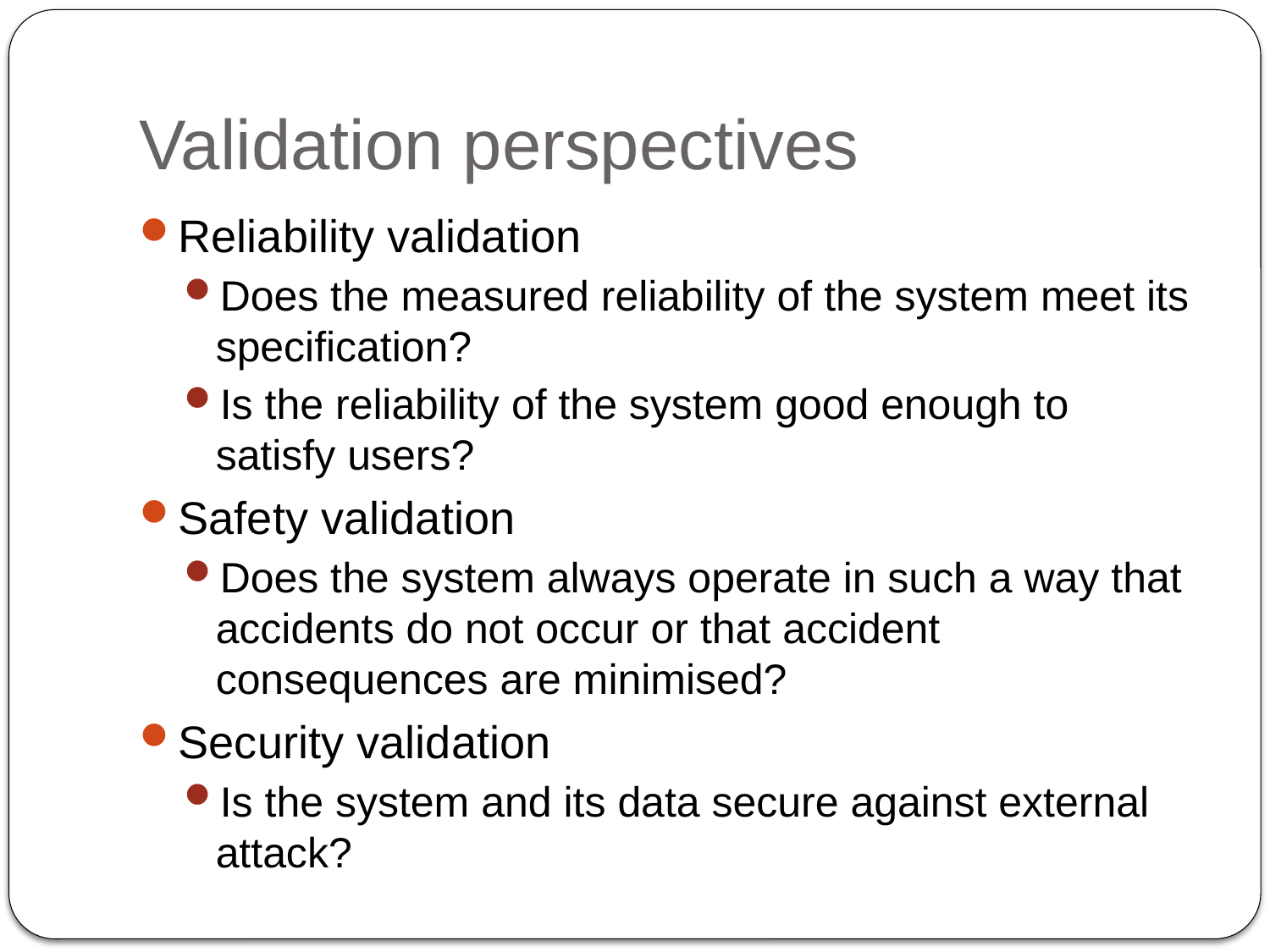

# Validation perspectives
Reliability validation
Does the measured reliability of the system meet its specification?
Is the reliability of the system good enough to satisfy users?
Safety validation
Does the system always operate in such a way that accidents do not occur or that accident consequences are minimised?
Security validation
Is the system and its data secure against external attack?